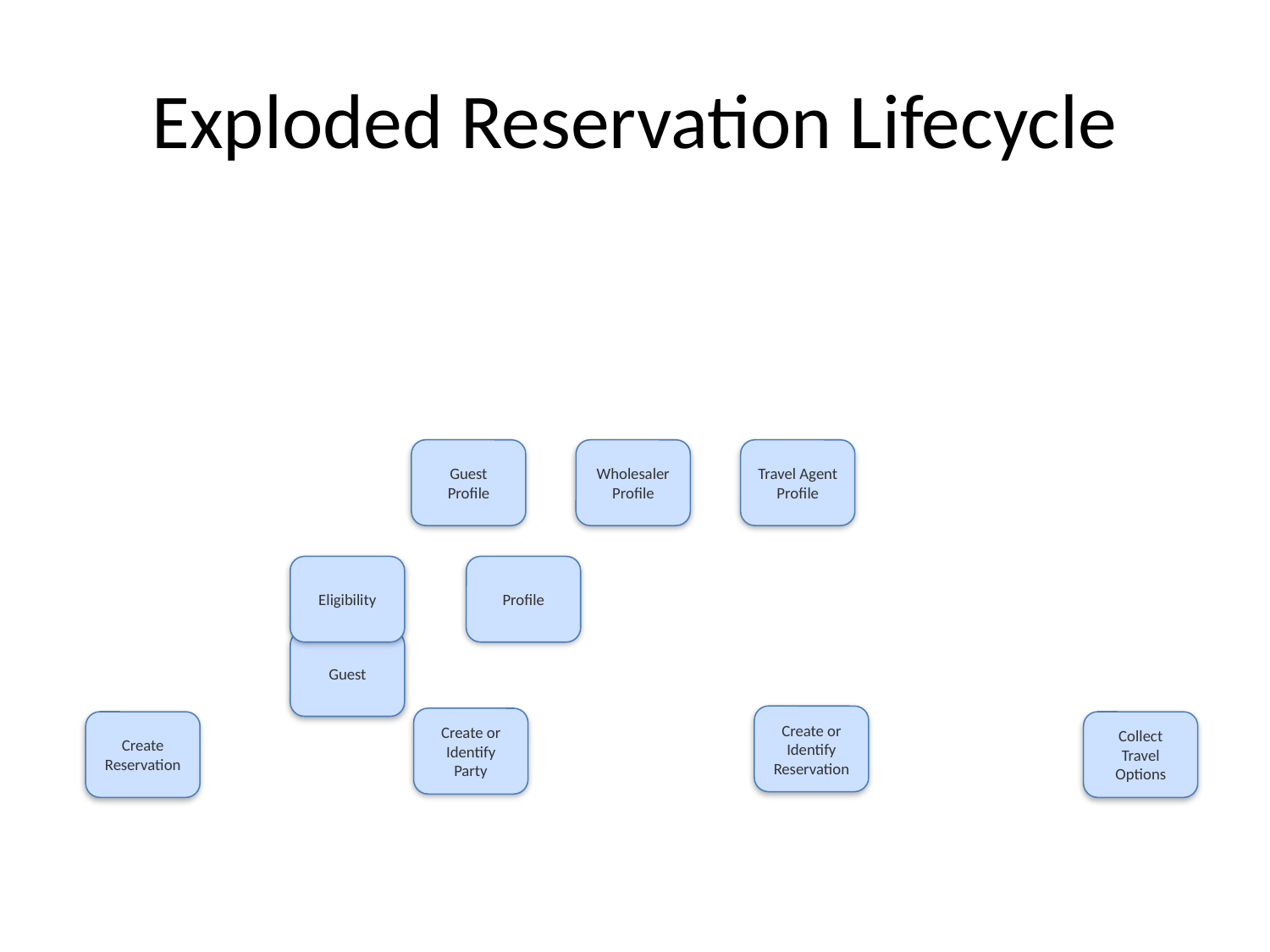

# Exploded Reservation Lifecycle
Manage Inventory
Travel Party
Collect Travel Party Information
Manage Reservation
Guest Profile
Wholesaler Profile
Travel Agent Profile
Travel Options
Package
Sell Price
Collect Payment
Complete Payments
Close Payments
Eligibility
Profile
Create Folio
Offer
Payment Credential
Guest
Create or Identify Reservation
Create or Identify Party
Create Reservation
Collect Travel Options
Shop Recommendations
Shop Offer
Update Reservation
Publish Reservation
Complete Create Reservation
Sales Order
Distribute Reservation
Close Reservation
Reservation
Profile
Inventory
Reservation Calendar
Party
Asset Calendar
Create Documentation
Deliver Documentation
Supplier
Travel Agent
Wholesaler
Wholesaler Block Inventory
Combinability Rule
Price Rule
Price Dimesions
Product
Asset
Contract Rule
Contract Price Rule
Purchase Order
Create PO for Supplier Account
Supplier Fulfills PO
Supplier Invoices us for PO
Close Supplier PO